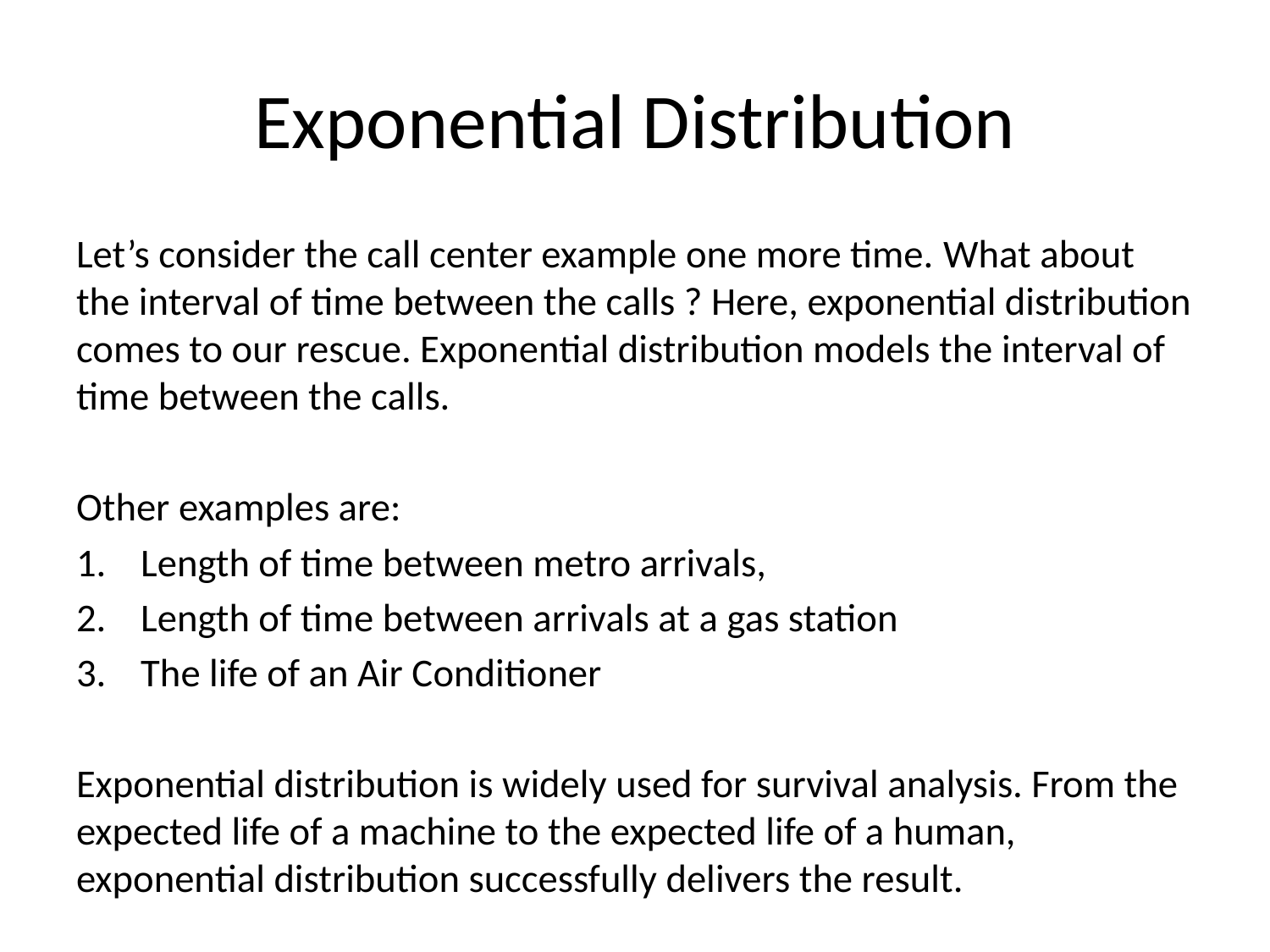

# Exponential Distribution
Let’s consider the call center example one more time. What about the interval of time between the calls ? Here, exponential distribution comes to our rescue. Exponential distribution models the interval of time between the calls.

Other examples are:
Length of time between metro arrivals,
Length of time between arrivals at a gas station
The life of an Air Conditioner

Exponential distribution is widely used for survival analysis. From the expected life of a machine to the expected life of a human, exponential distribution successfully delivers the result.